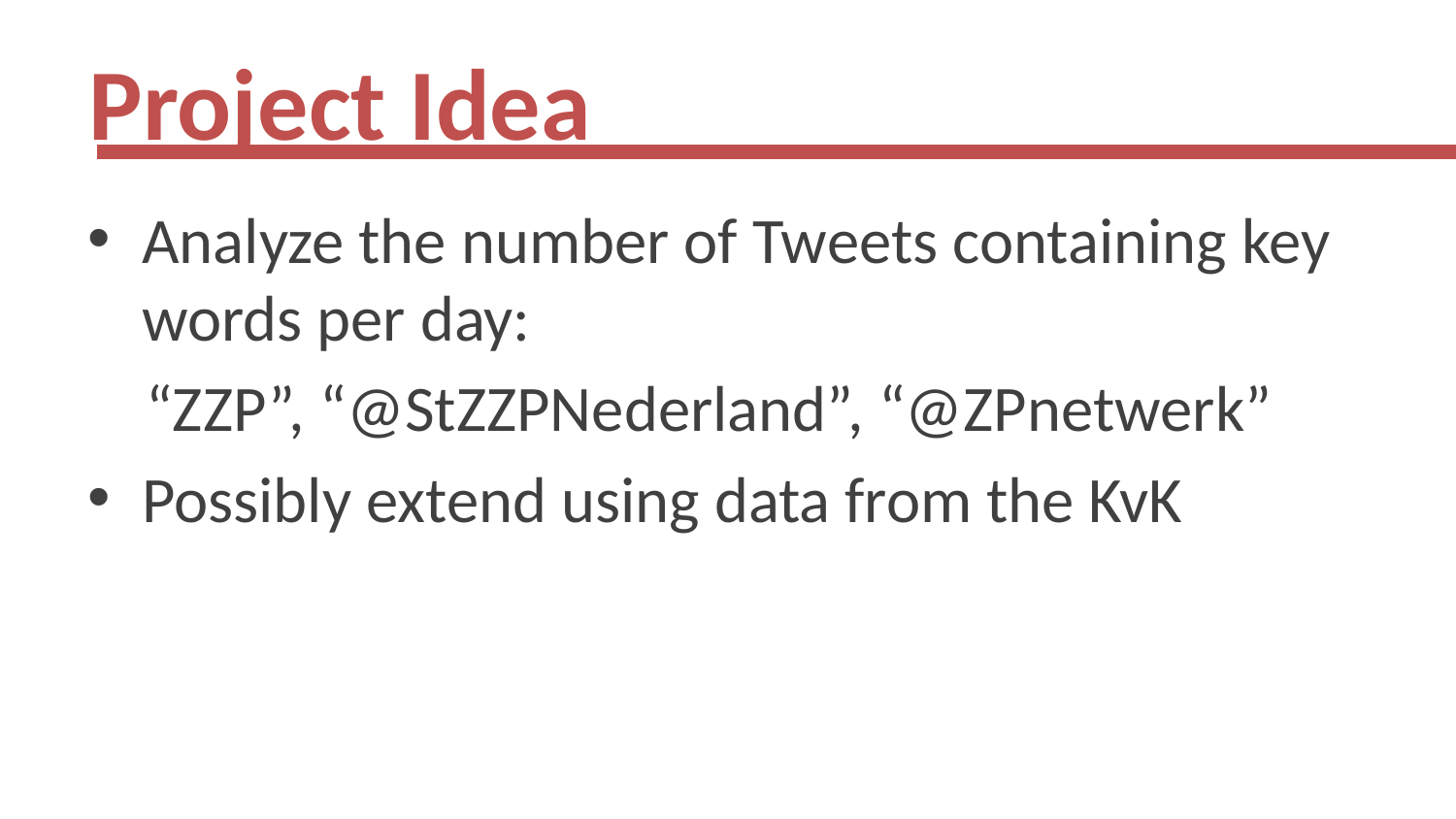

# Project Idea
Analyze the number of Tweets containing key words per day:
    “ZZP”, “@StZZPNederland”, “@ZPnetwerk”
Possibly extend using data from the KvK